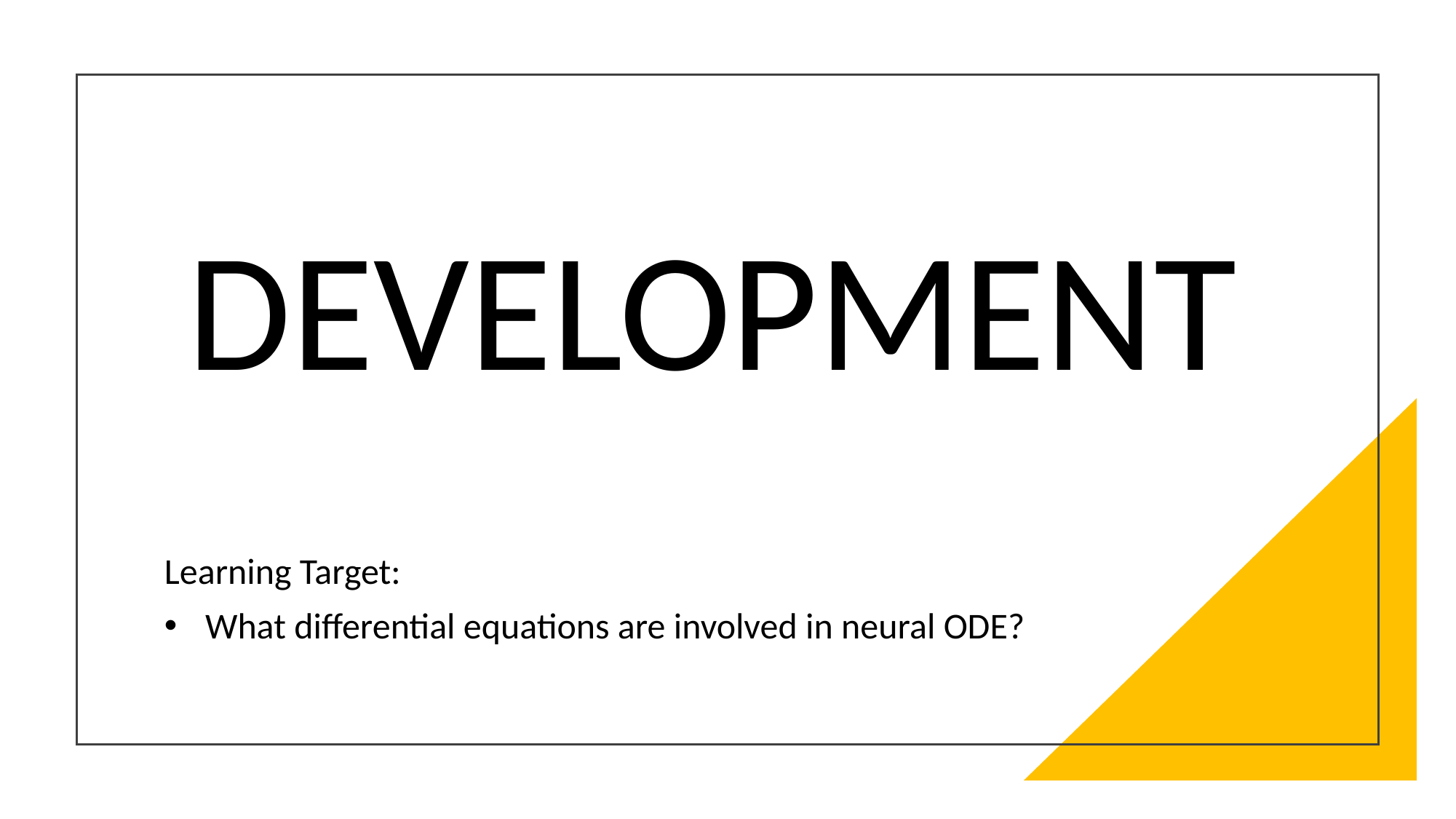

# DEVELOPMENT

Learning Target:
What differential equations are involved in neural ODE?